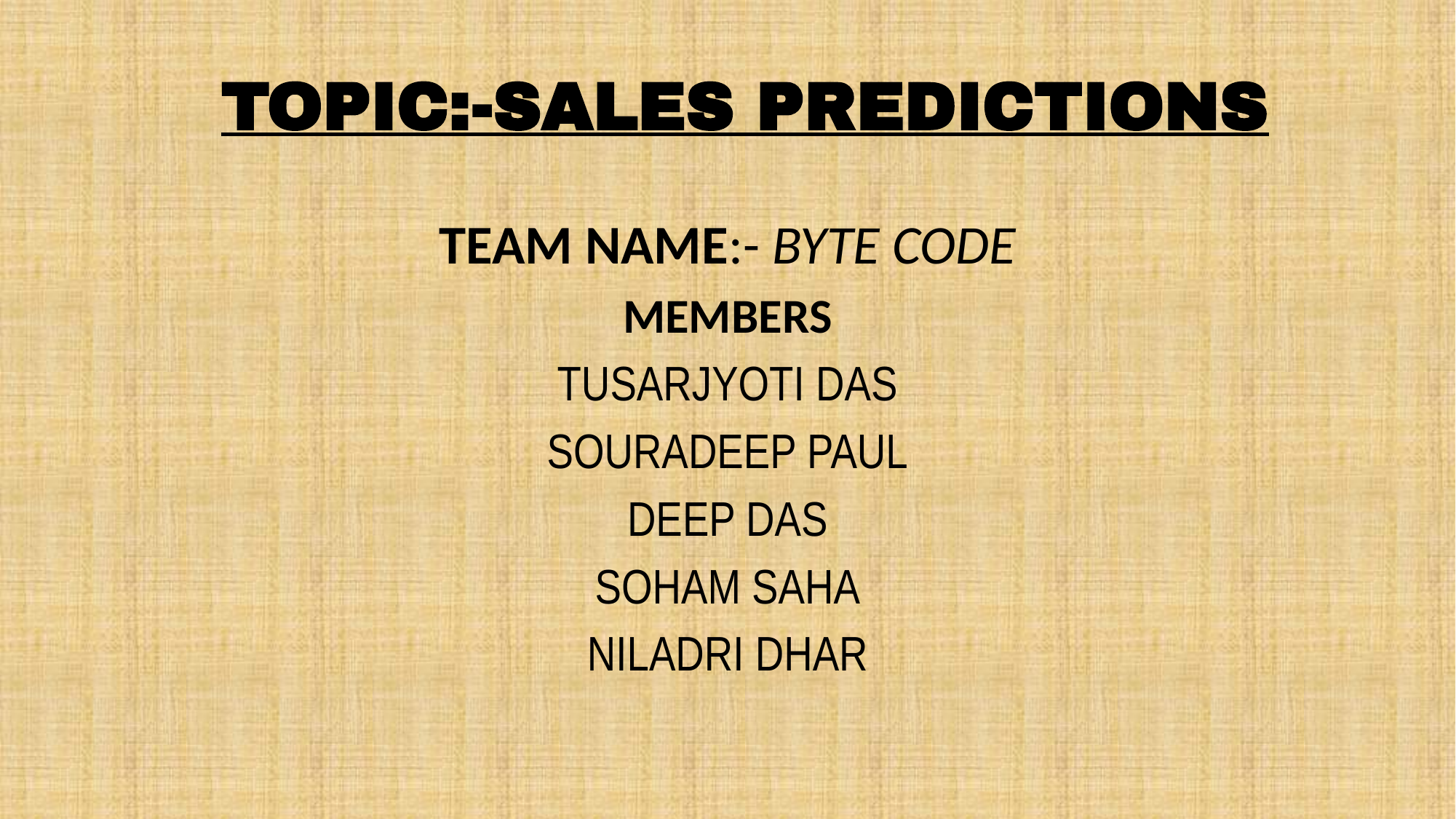

# TOPIC:-SALES PREDICTIONS
TEAM NAME:- BYTE CODE
MEMBERS
TUSARJYOTI DAS
SOURADEEP PAUL
DEEP DAS
SOHAM SAHA
NILADRI DHAR